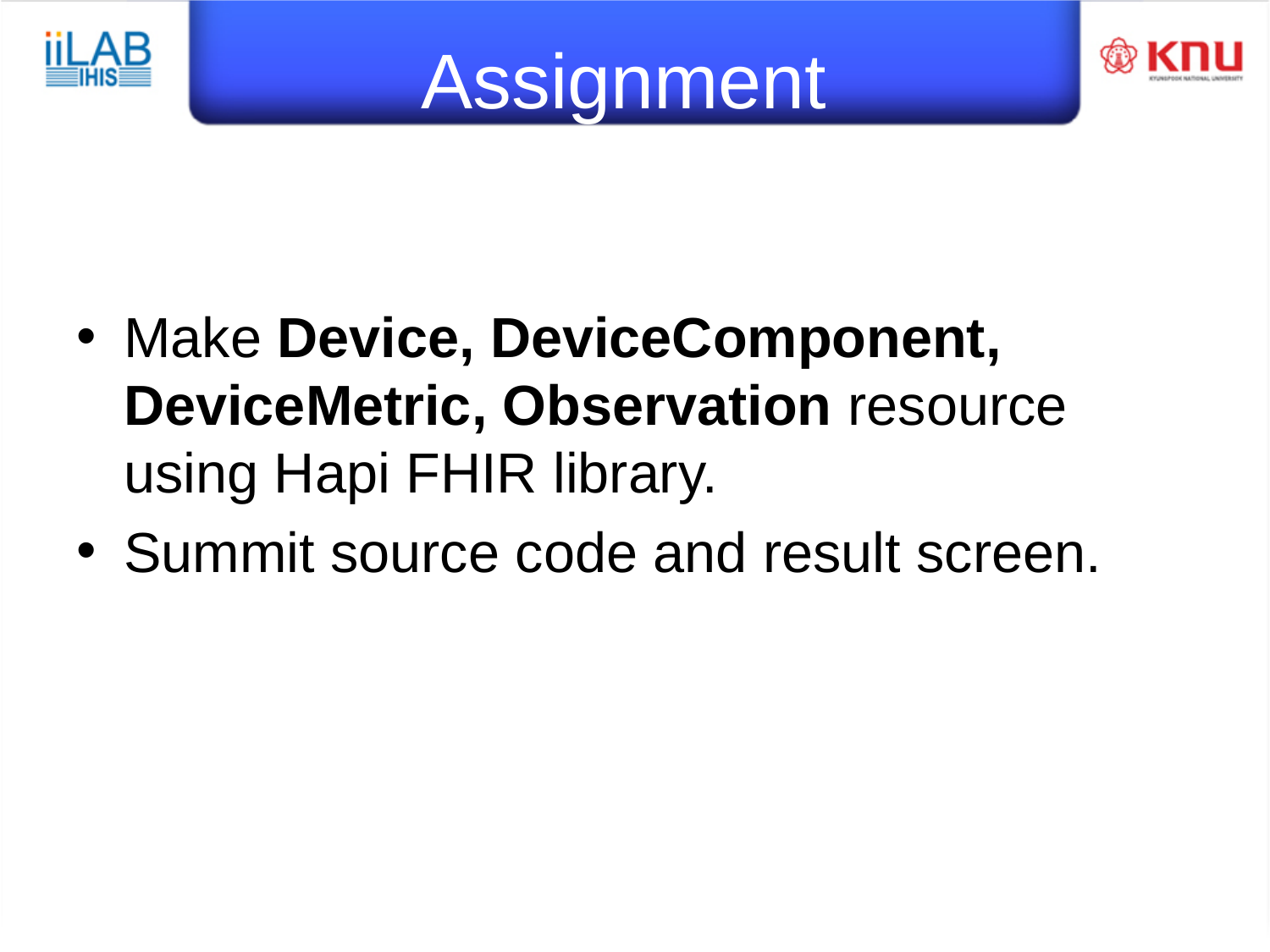

# Assignment

Make Device, DeviceComponent, DeviceMetric, Observation resource using Hapi FHIR library.
Summit source code and result screen.